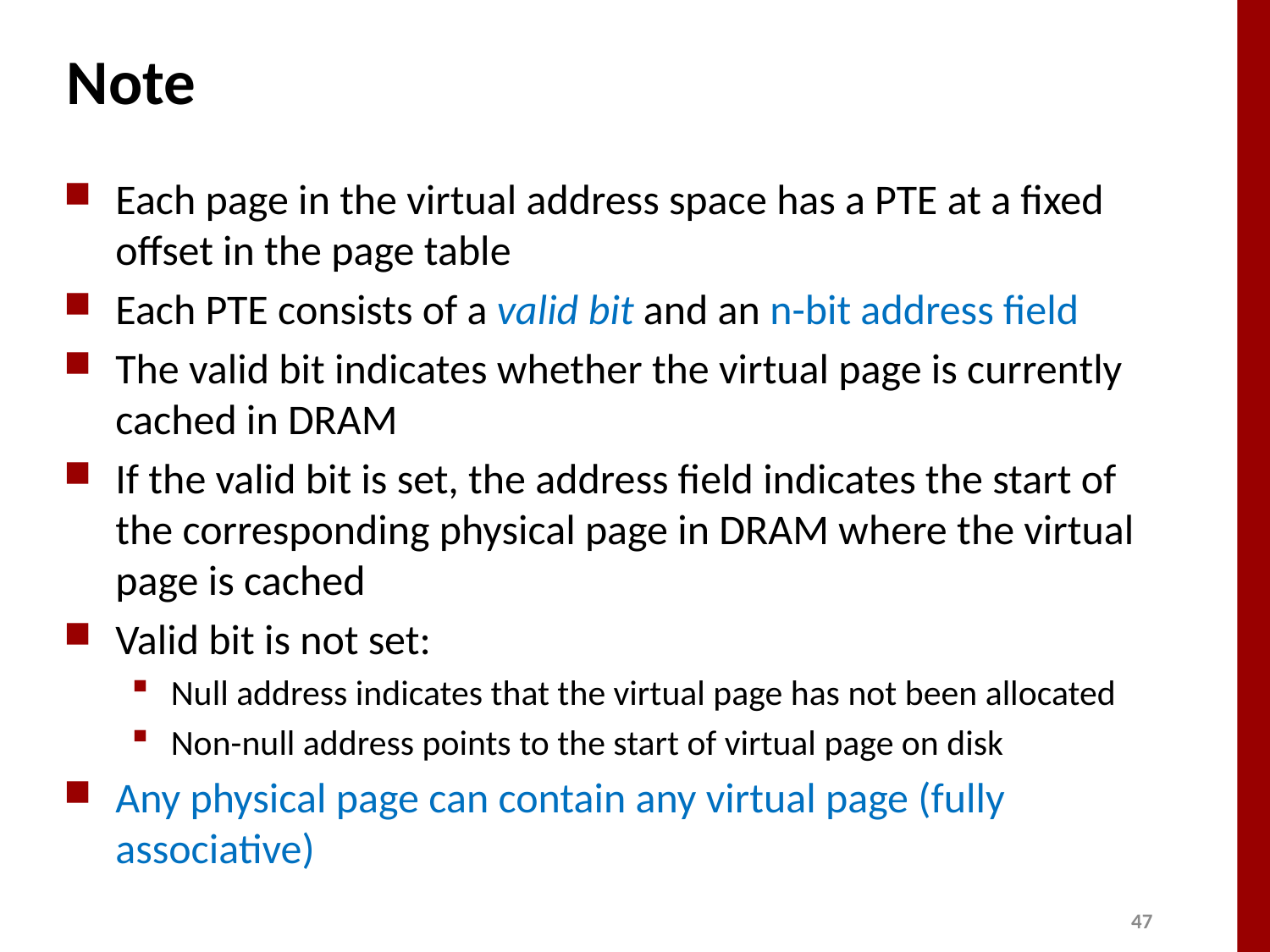

# Note
Each page in the virtual address space has a PTE at a fixed offset in the page table
Each PTE consists of a valid bit and an n-bit address field
The valid bit indicates whether the virtual page is currently cached in DRAM
If the valid bit is set, the address field indicates the start of the corresponding physical page in DRAM where the virtual page is cached
Valid bit is not set:
Null address indicates that the virtual page has not been allocated
Non-null address points to the start of virtual page on disk
Any physical page can contain any virtual page (fully associative)